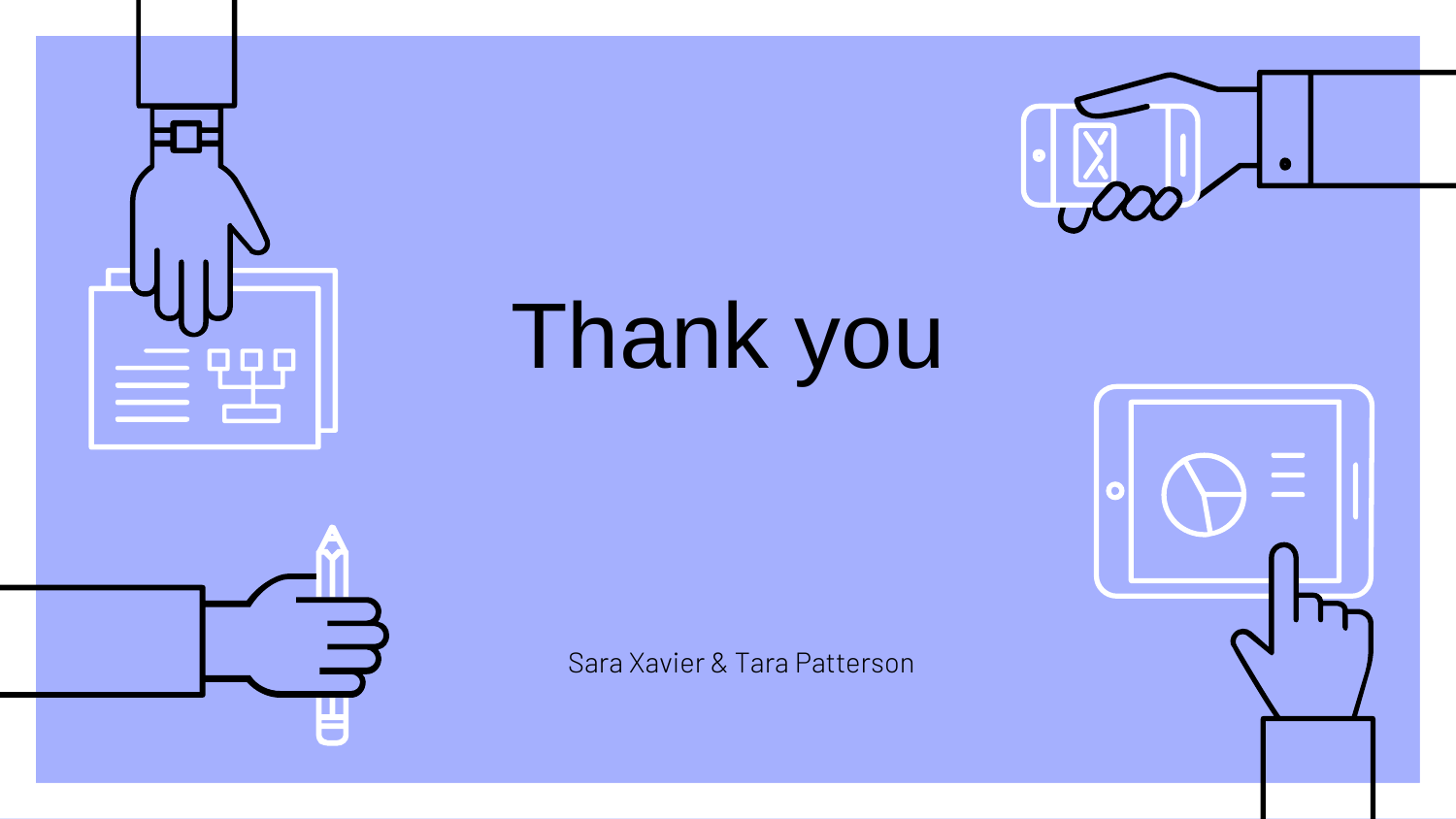

# Thank you
Sara Xavier & Tara Patterson